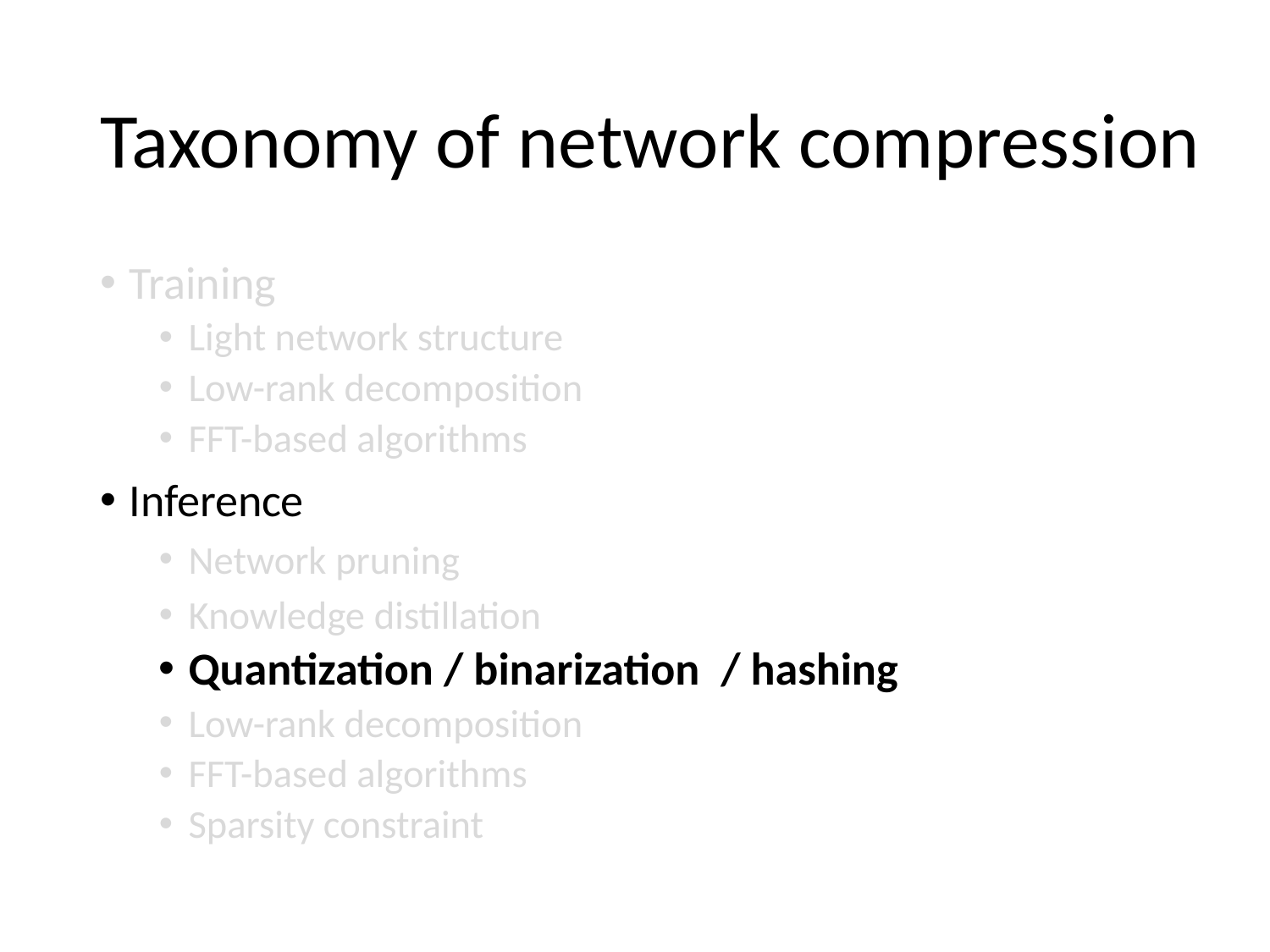

# Taxonomy of network compression
Training
Light network structure
Low-rank decomposition
FFT-based algorithms
Inference
Network pruning
Knowledge distillation
Quantization / binarization  / hashing
Low-rank decomposition
FFT-based algorithms
Sparsity constraint